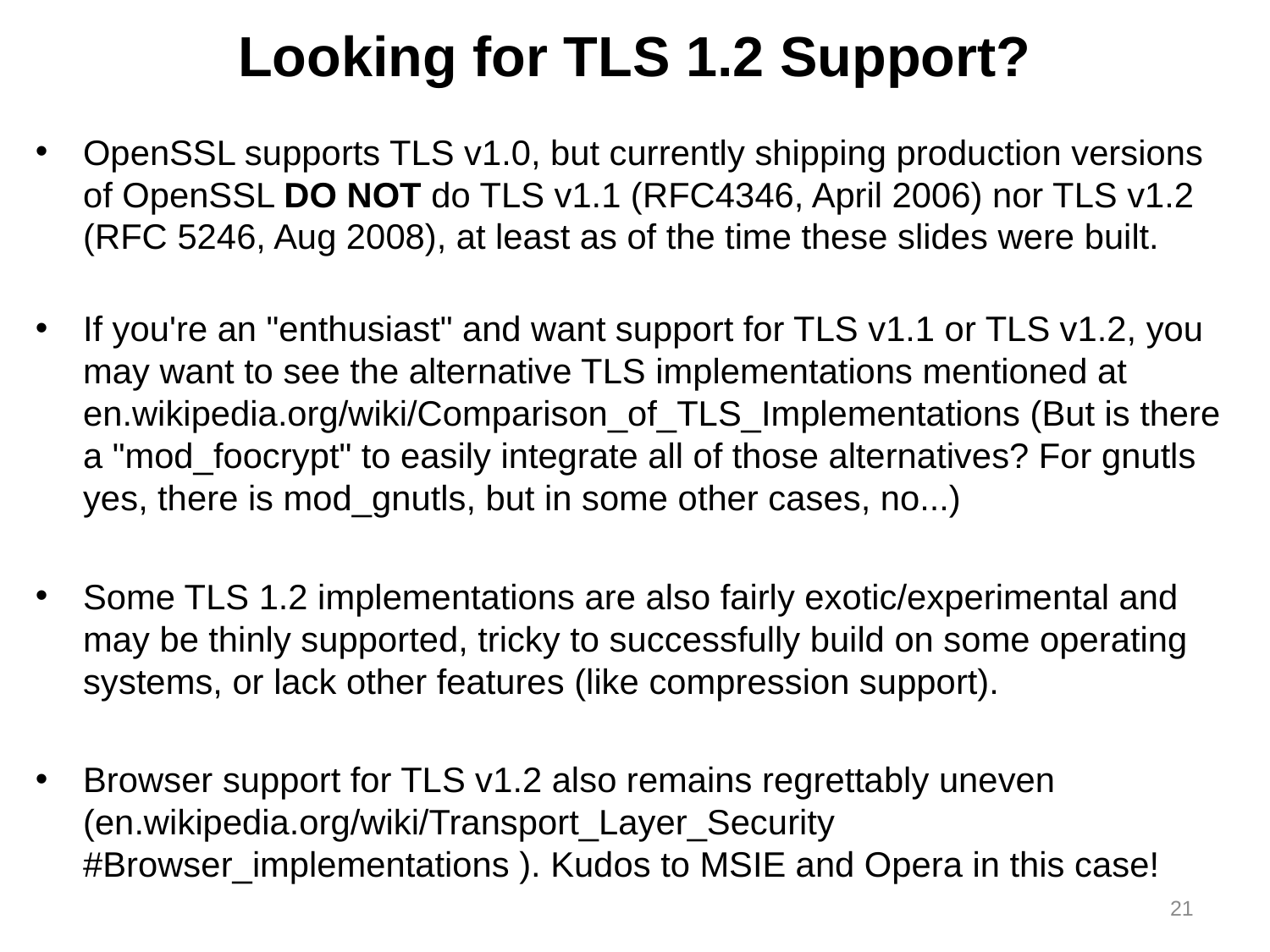

# Looking for TLS 1.2 Support?
OpenSSL supports TLS v1.0, but currently shipping production versions of OpenSSL DO NOT do TLS v1.1 (RFC4346, April 2006) nor TLS v1.2 (RFC 5246, Aug 2008), at least as of the time these slides were built.
If you're an "enthusiast" and want support for TLS v1.1 or TLS v1.2, you may want to see the alternative TLS implementations mentioned at
en.wikipedia.org/wiki/Comparison_of_TLS_Implementations (But is there a "mod_foocrypt" to easily integrate all of those alternatives? For gnutls yes, there is mod_gnutls, but in some other cases, no...)

Some TLS 1.2 implementations are also fairly exotic/experimental and may be thinly supported, tricky to successfully build on some operating systems, or lack other features (like compression support).

Browser support for TLS v1.2 also remains regrettably uneven (en.wikipedia.org/wiki/Transport_Layer_Security
#Browser_implementations ). Kudos to MSIE and Opera in this case!

21